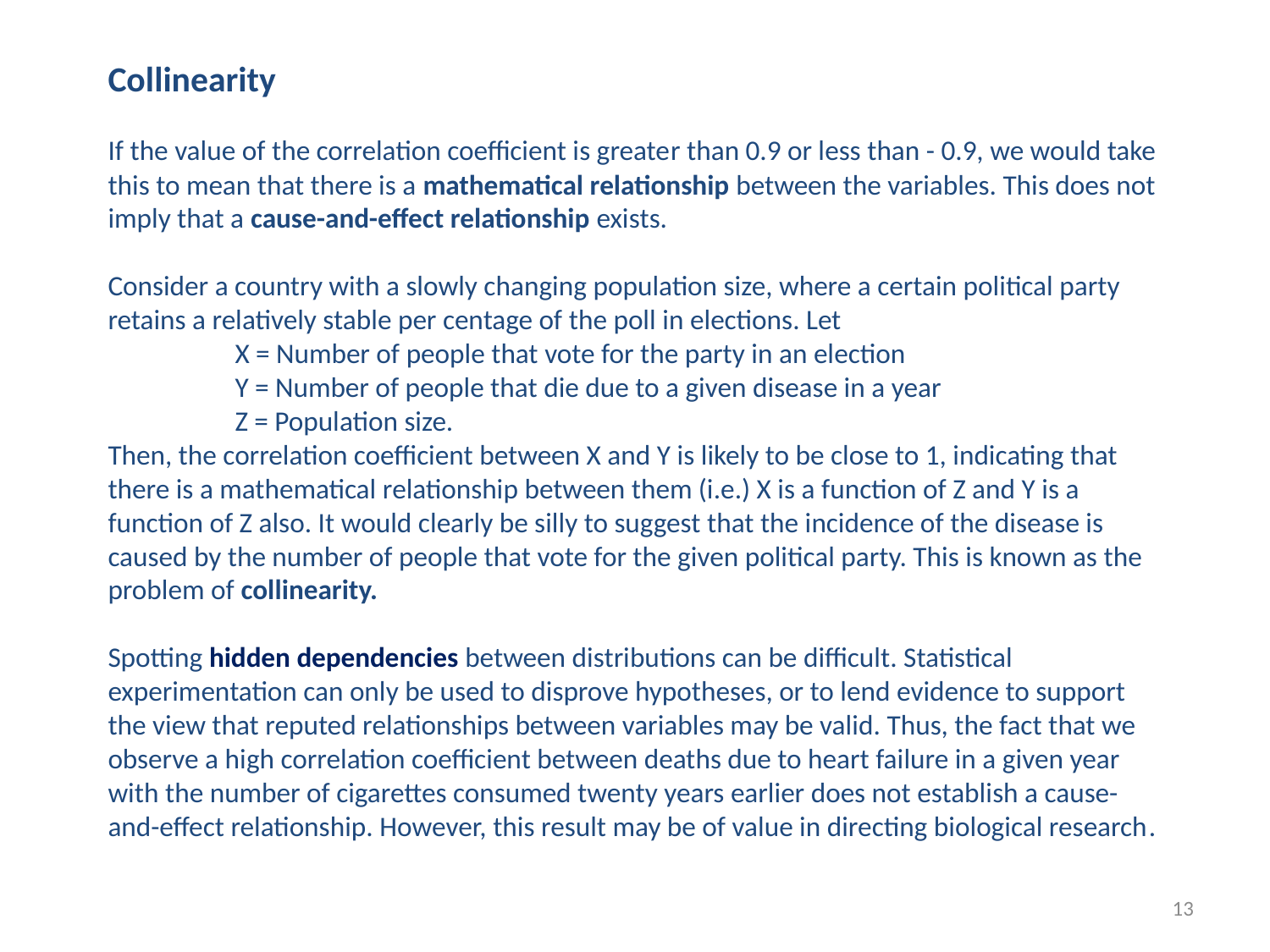

Collinearity
If the value of the correlation coefficient is greater than 0.9 or less than - 0.9, we would take this to mean that there is a mathematical relationship between the variables. This does not imply that a cause-and-effect relationship exists.
Consider a country with a slowly changing population size, where a certain political party retains a relatively stable per centage of the poll in elections. Let
	X = Number of people that vote for the party in an election
	Y = Number of people that die due to a given disease in a year
	Z = Population size.
Then, the correlation coefficient between X and Y is likely to be close to 1, indicating that there is a mathematical relationship between them (i.e.) X is a function of Z and Y is a function of Z also. It would clearly be silly to suggest that the incidence of the disease is caused by the number of people that vote for the given political party. This is known as the problem of collinearity.
Spotting hidden dependencies between distributions can be difficult. Statistical experimentation can only be used to disprove hypotheses, or to lend evidence to support the view that reputed relationships between variables may be valid. Thus, the fact that we observe a high correlation coefficient between deaths due to heart failure in a given year with the number of cigarettes consumed twenty years earlier does not establish a cause-and-effect relationship. However, this result may be of value in directing biological research.
13